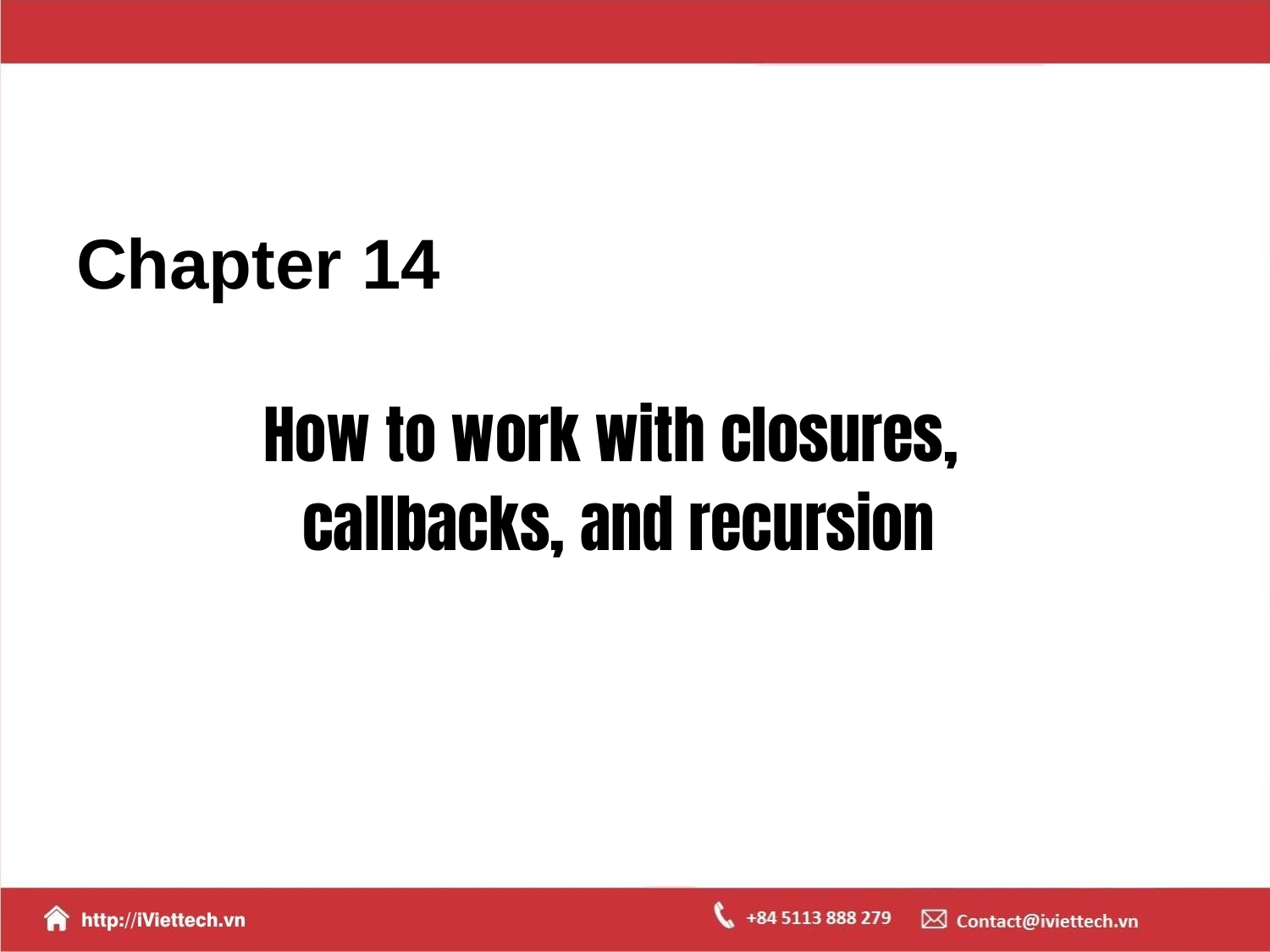

# Chapter 14
How to work with closures,
callbacks, and recursion